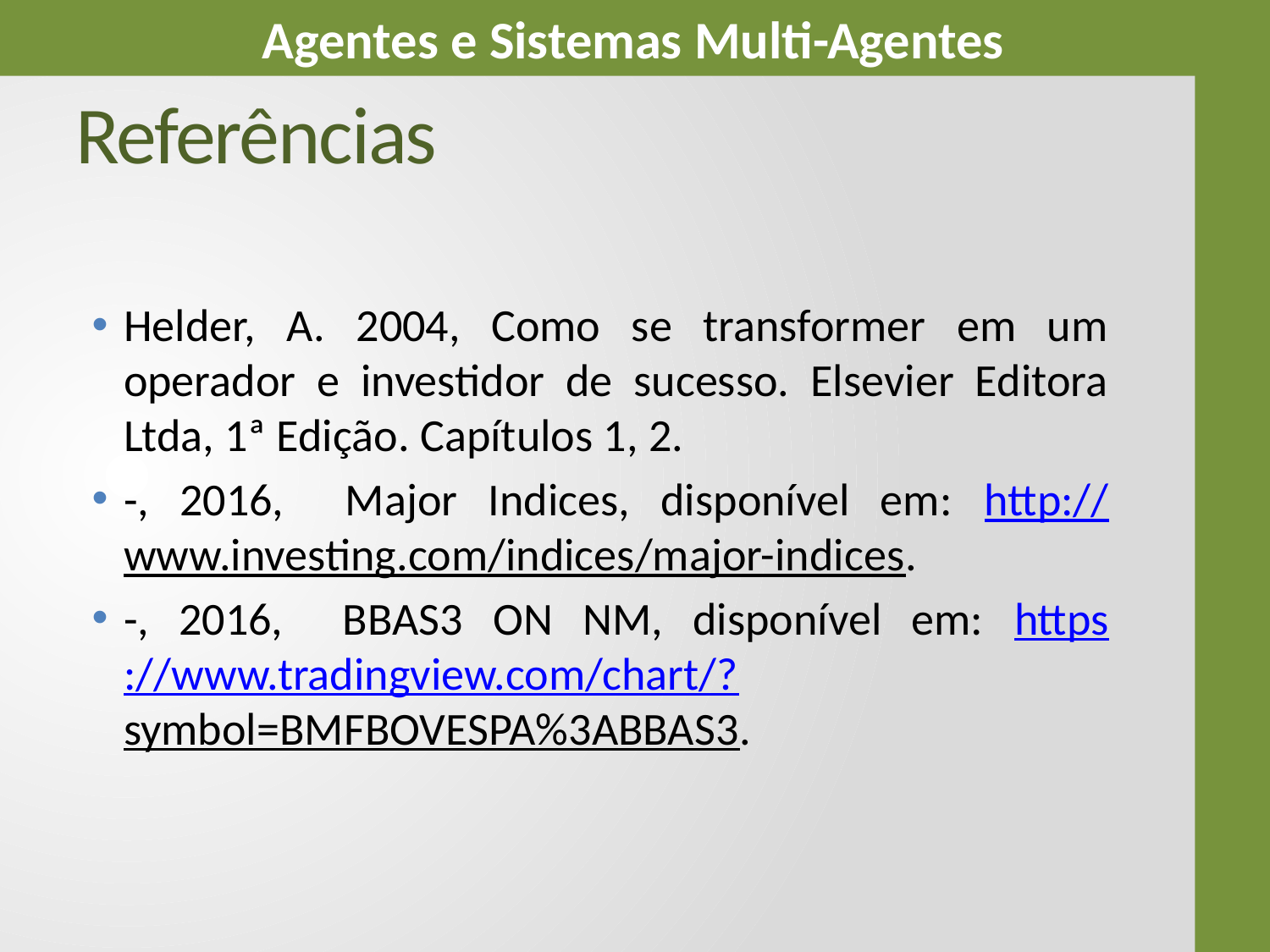

# Referências
Helder, A. 2004, Como se transformer em um operador e investidor de sucesso. Elsevier Editora Ltda, 1ª Edição. Capítulos 1, 2.
-, 2016,  Major Indices, disponível em: http://www.investing.com/indices/major-indices.
-, 2016,  BBAS3 ON NM, disponível em: https://www.tradingview.com/chart/?symbol=BMFBOVESPA%3ABBAS3.